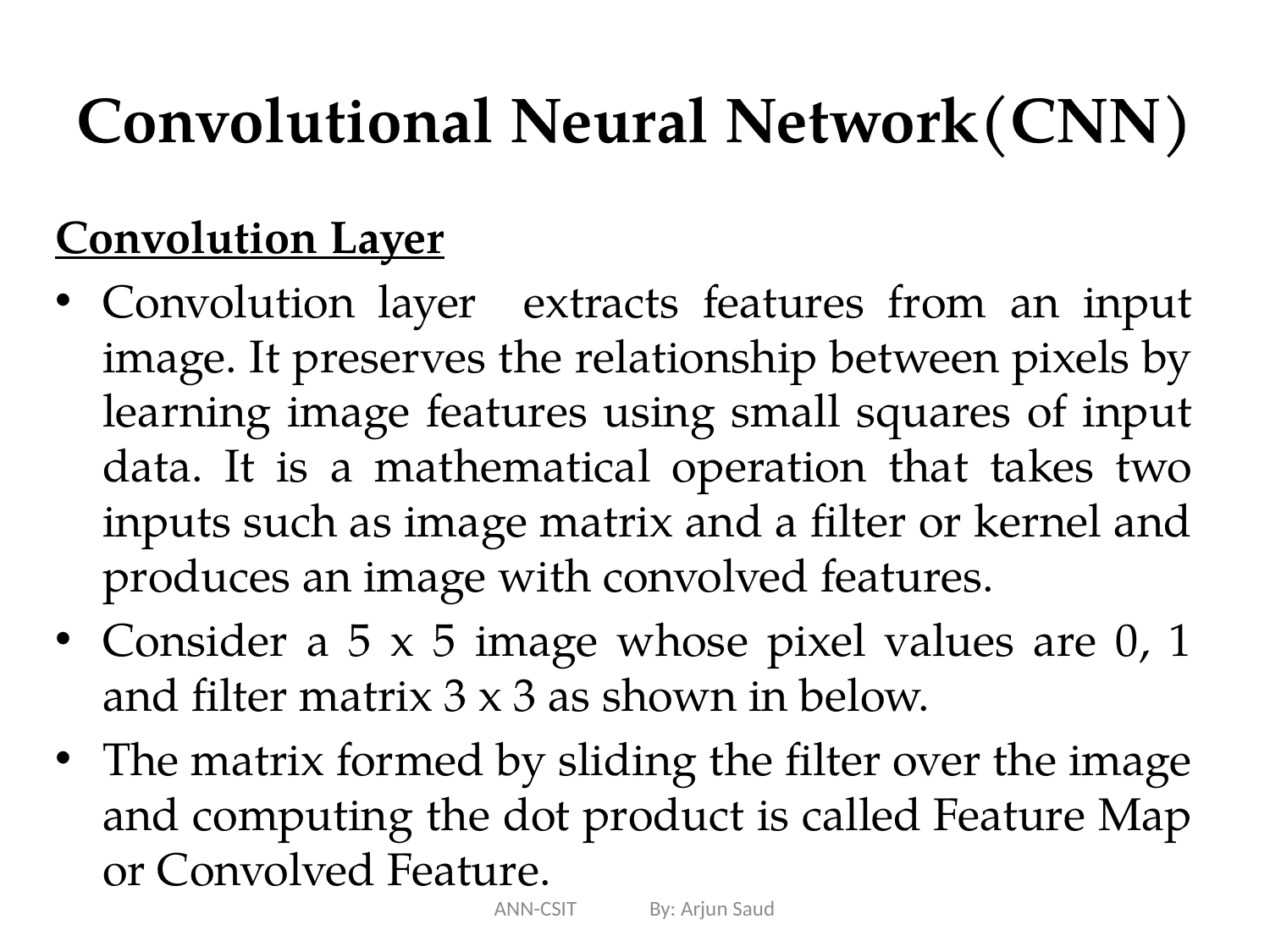

# Convolutional Neural Network(CNN)
Convolution Layer
Convolution layer  extracts features from an input image. It preserves the relationship between pixels by learning image features using small squares of input data. It is a mathematical operation that takes two inputs such as image matrix and a filter or kernel and produces an image with convolved features.
Consider a 5 x 5 image whose pixel values are 0, 1 and filter matrix 3 x 3 as shown in below.
The matrix formed by sliding the filter over the image and computing the dot product is called Feature Map or Convolved Feature.

ANN-CSIT               By: Arjun Saud
112